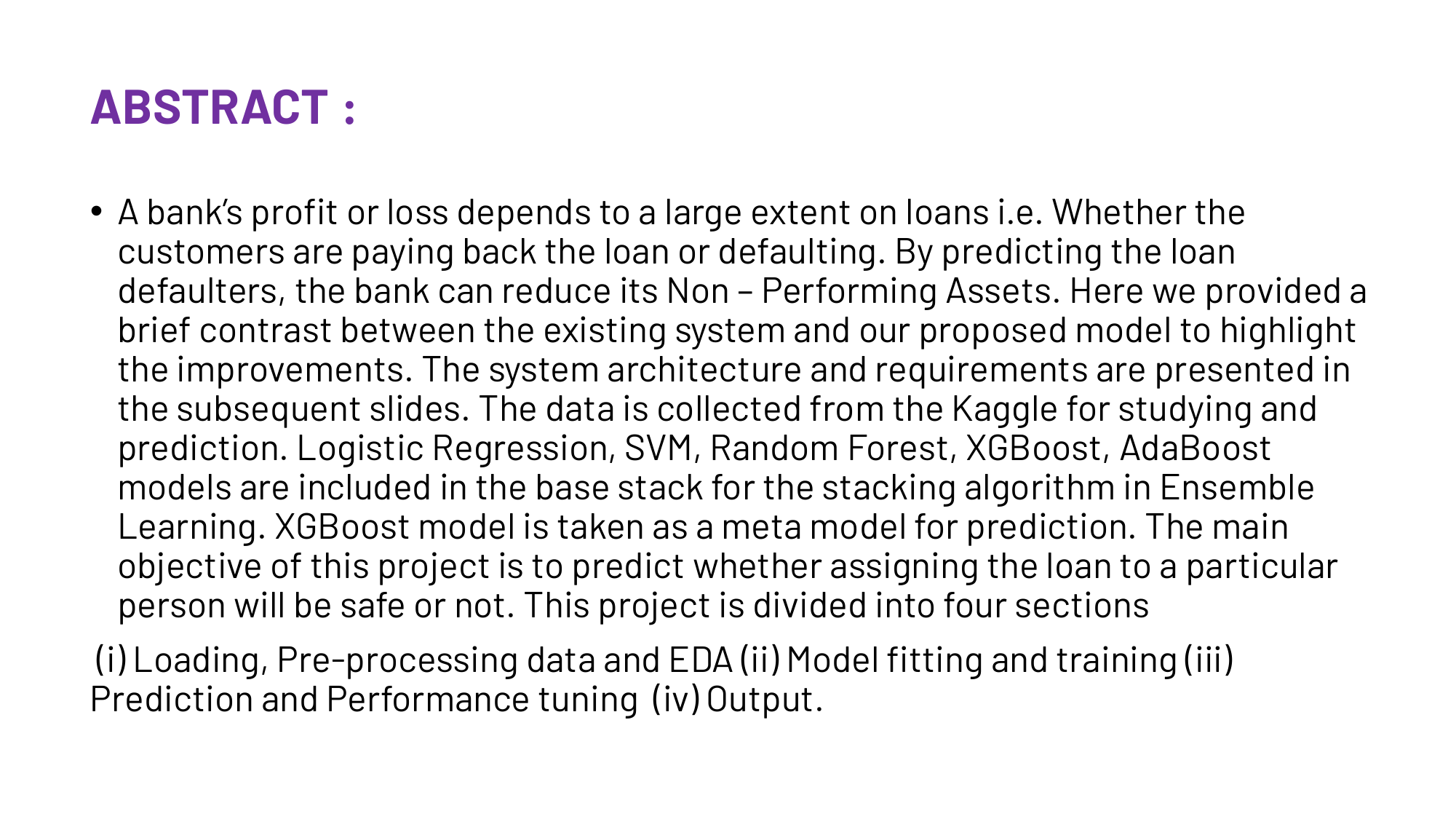

# ABSTRACT :
A bank’s profit or loss depends to a large extent on loans i.e. Whether the customers are paying back the loan or defaulting. By predicting the loan defaulters, the bank can reduce its Non – Performing Assets. Here we provided a brief contrast between the existing system and our proposed model to highlight the improvements. The system architecture and requirements are presented in the subsequent slides. The data is collected from the Kaggle for studying and prediction. Logistic Regression, SVM, Random Forest, XGBoost, AdaBoost  models are included in the base stack for the stacking algorithm in Ensemble Learning. XGBoost model is taken as a meta model for prediction. The main objective of this project is to predict whether assigning the loan to a particular person will be safe or not. This project is divided into four sections
 (i) Loading, Pre-processing data and EDA (ii) Model fitting and training (iii) Prediction and Performance tuning  (iv) Output.